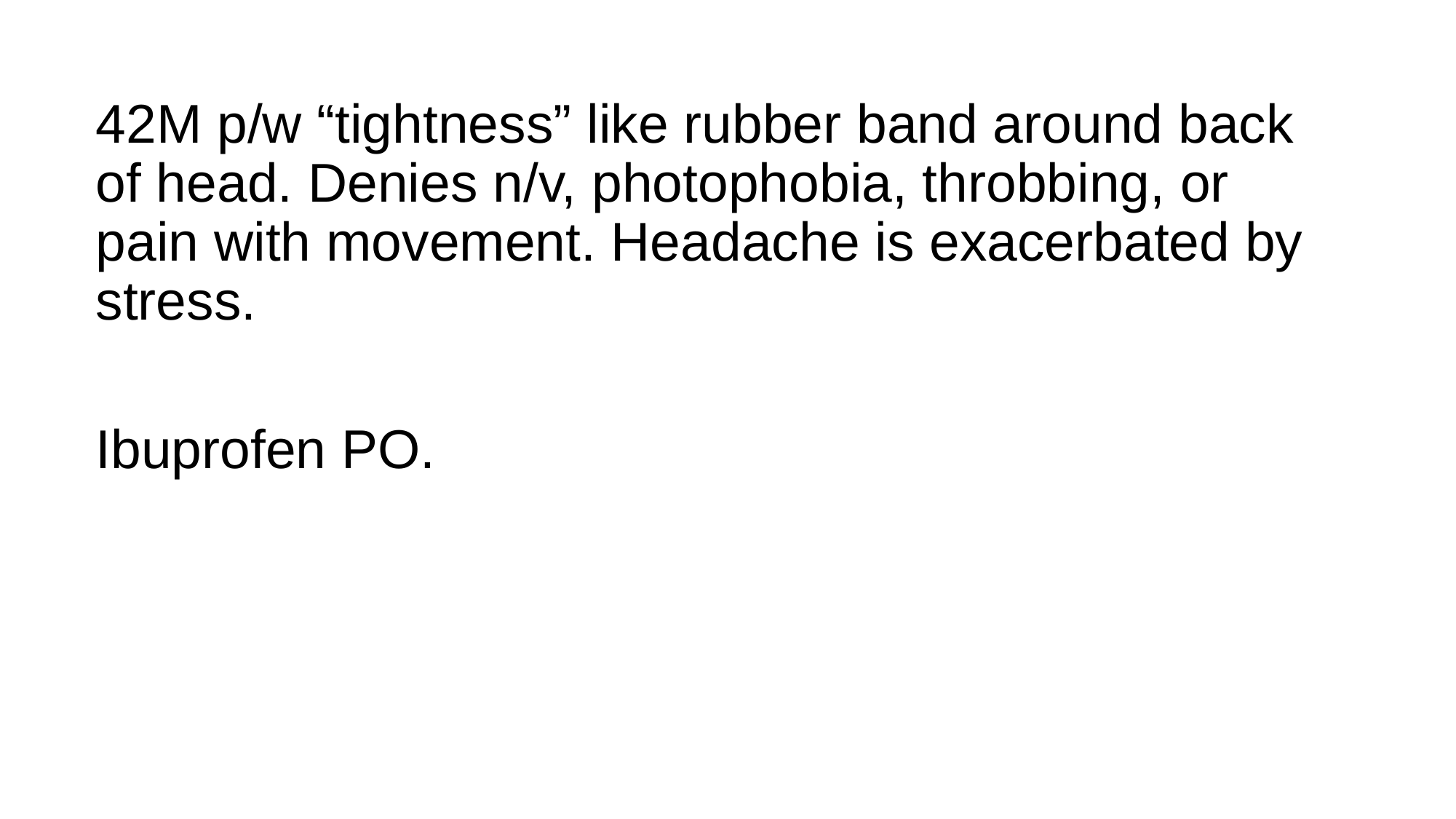

42M p/w “tightness” like rubber band around back of head. Denies n/v, photophobia, throbbing, or pain with movement. Headache is exacerbated by stress.

Ibuprofen PO.